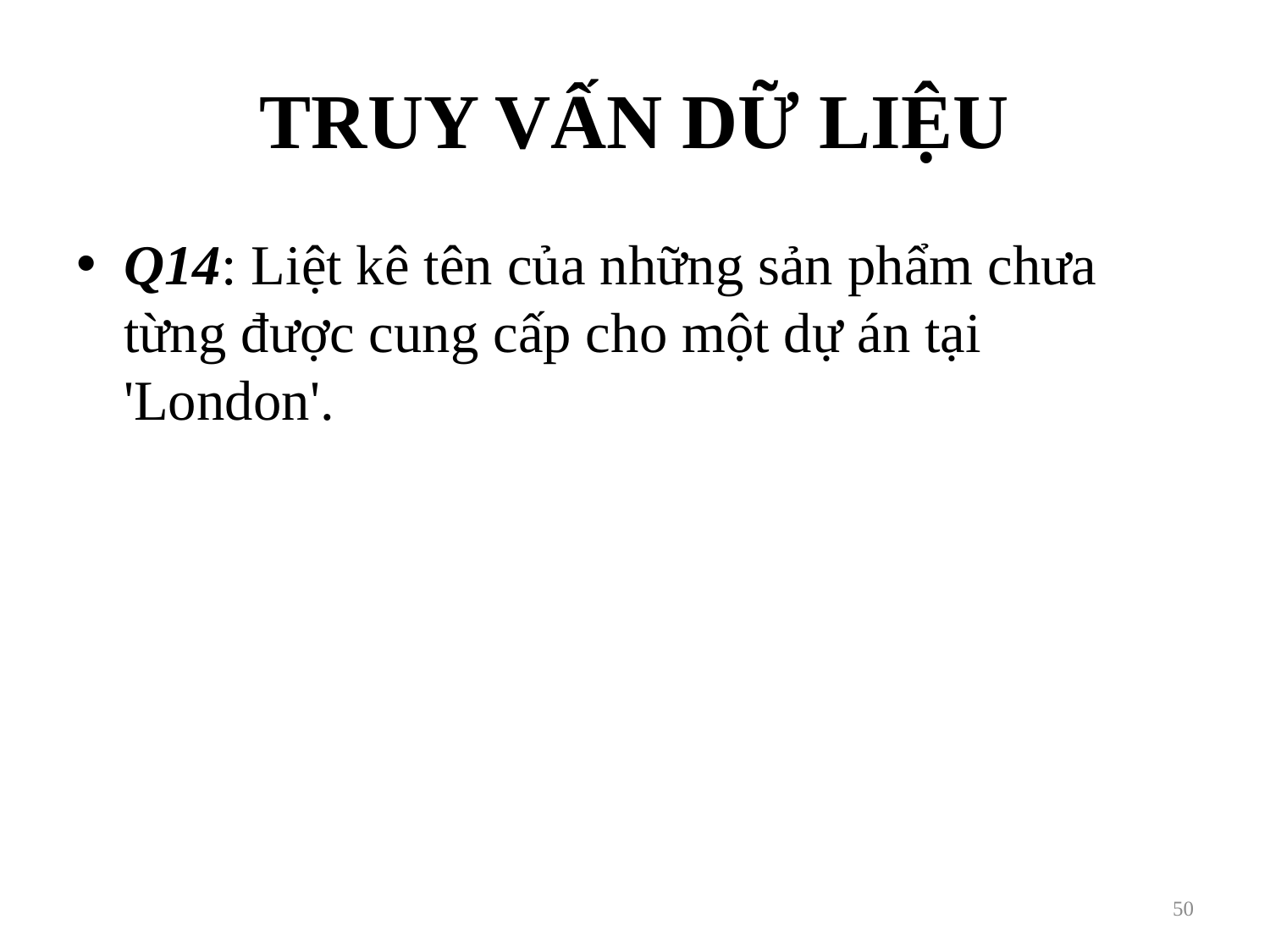

# TRUY VẤN DỮ LIỆU
Q14: Liệt kê tên của những sản phẩm chưa từng được cung cấp cho một dự án tại 'London'.
50